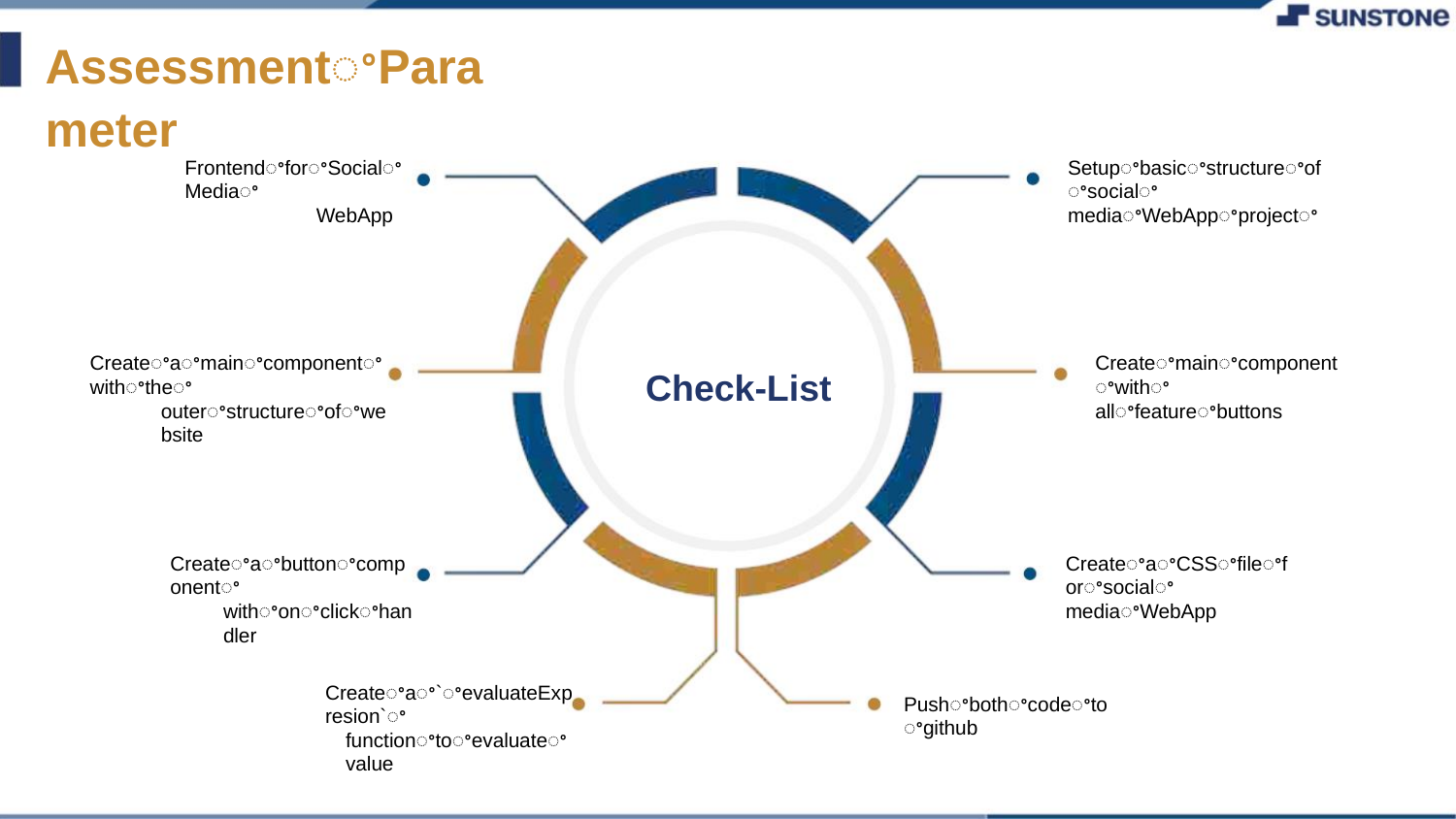

AssessmentꢀParameter
FrontendꢀforꢀSocialꢀMediaꢀ
WebApp
Setupꢀbasicꢀstructureꢀofꢀsocialꢀ
mediaꢀWebAppꢀprojectꢀ
Createꢀmainꢀcomponentꢀwithꢀ
allꢀfeatureꢀbuttons
Createꢀaꢀmainꢀcomponentꢀwithꢀtheꢀ
outerꢀstructureꢀofꢀwebsite
Check-List
Createꢀaꢀbuttonꢀcomponentꢀ
withꢀonꢀclickꢀhandler
CreateꢀaꢀCSSꢀfileꢀforꢀsocialꢀ
mediaꢀWebApp
Createꢀaꢀ`ꢀevaluateExpresion`ꢀ
functionꢀtoꢀevaluateꢀvalue
Pushꢀbothꢀcodeꢀtoꢀgithub